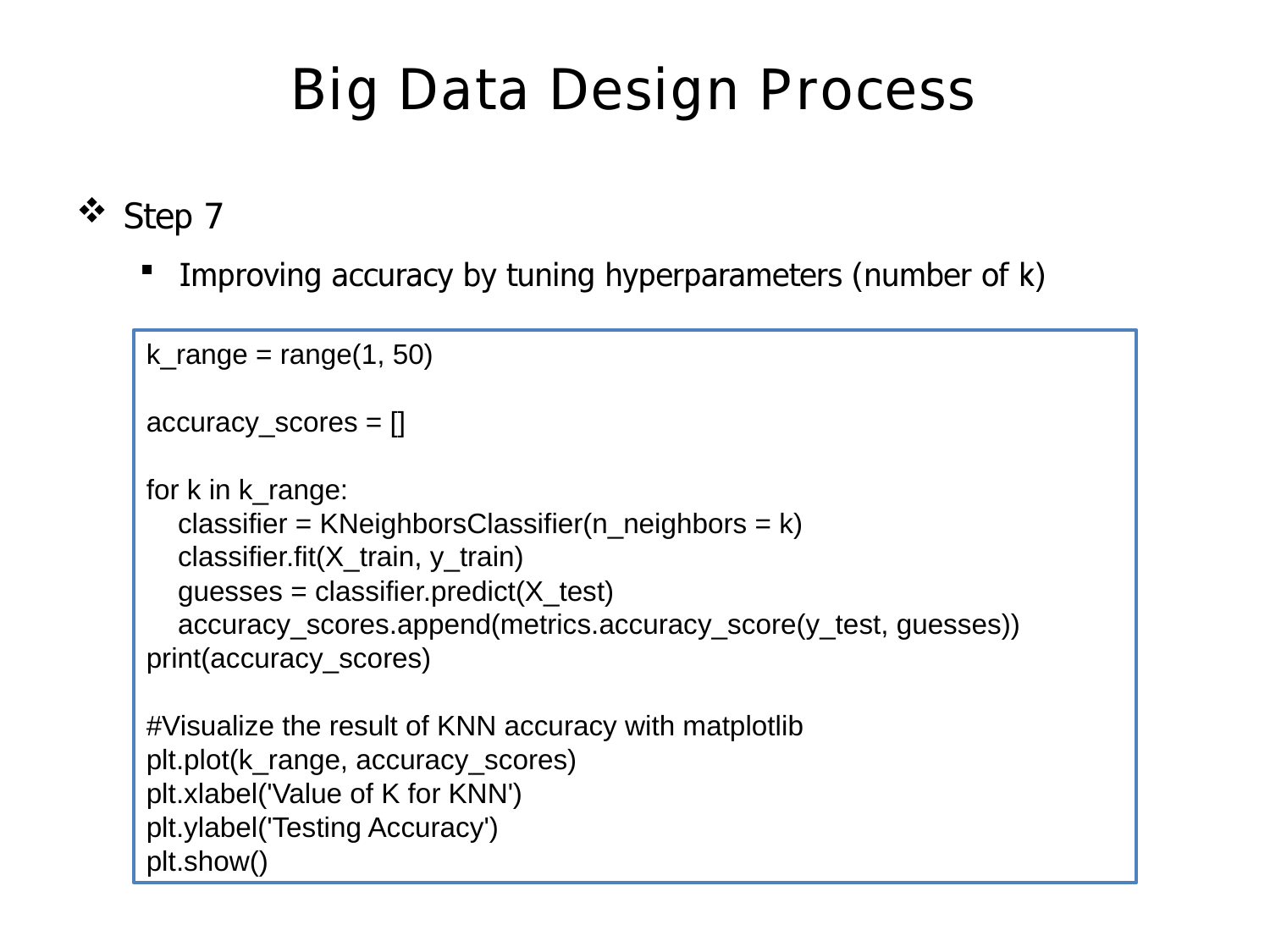

# Big Data Design Process
Step 7
Improving accuracy by tuning hyperparameters (number of k)
k_range = range(1, 50)

accuracy_scores = []

for k in k_range:
    classifier = KNeighborsClassifier(n_neighbors = k)
    classifier.fit(X_train, y_train)
    guesses = classifier.predict(X_test)
    accuracy_scores.append(metrics.accuracy_score(y_test, guesses))
print(accuracy_scores)

#Visualize the result of KNN accuracy with matplotlib
plt.plot(k_range, accuracy_scores)
plt.xlabel('Value of K for KNN')
plt.ylabel('Testing Accuracy')
plt.show()